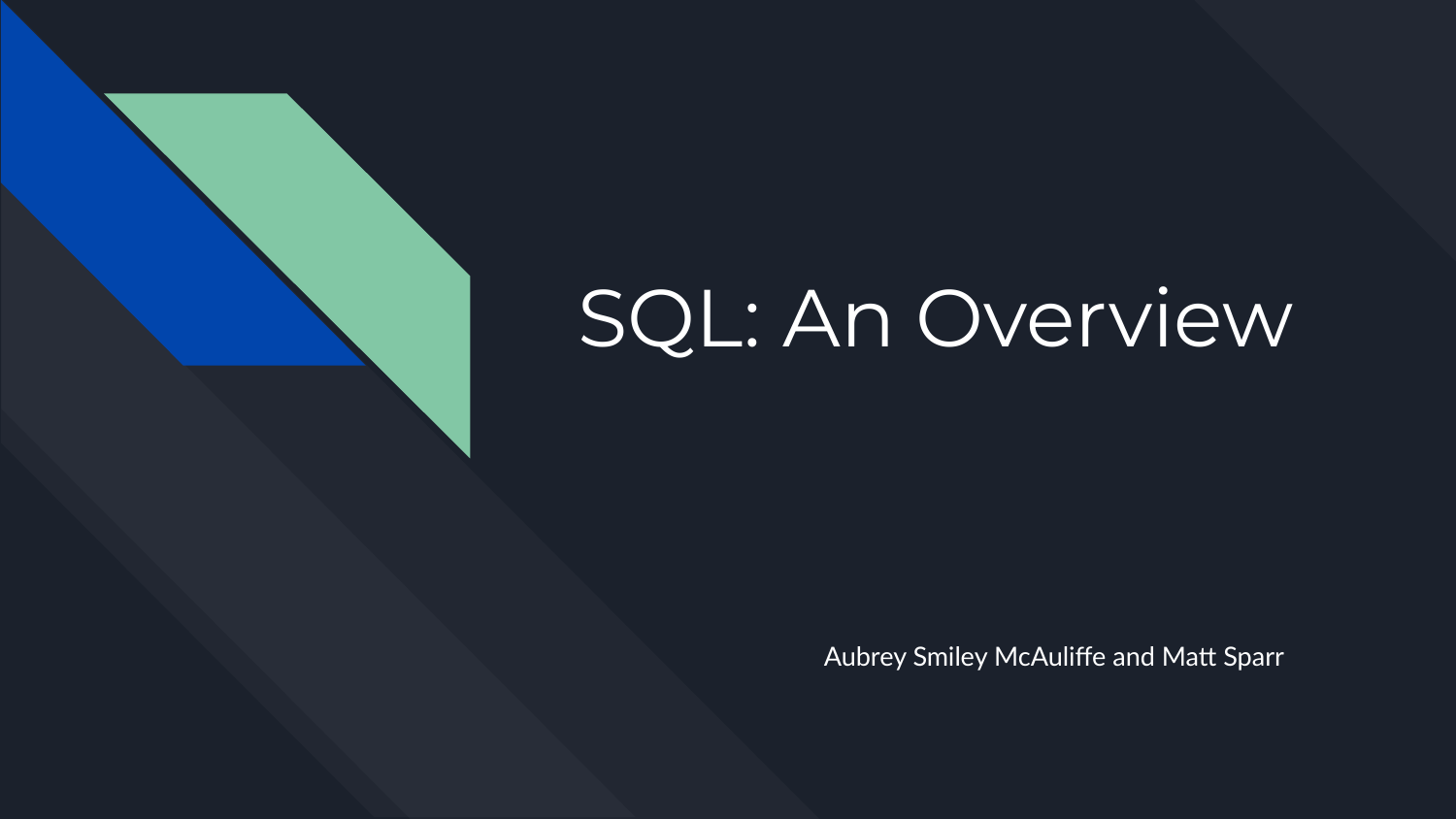

# SQL: An Overview
Aubrey Smiley McAuliffe and Matt Sparr